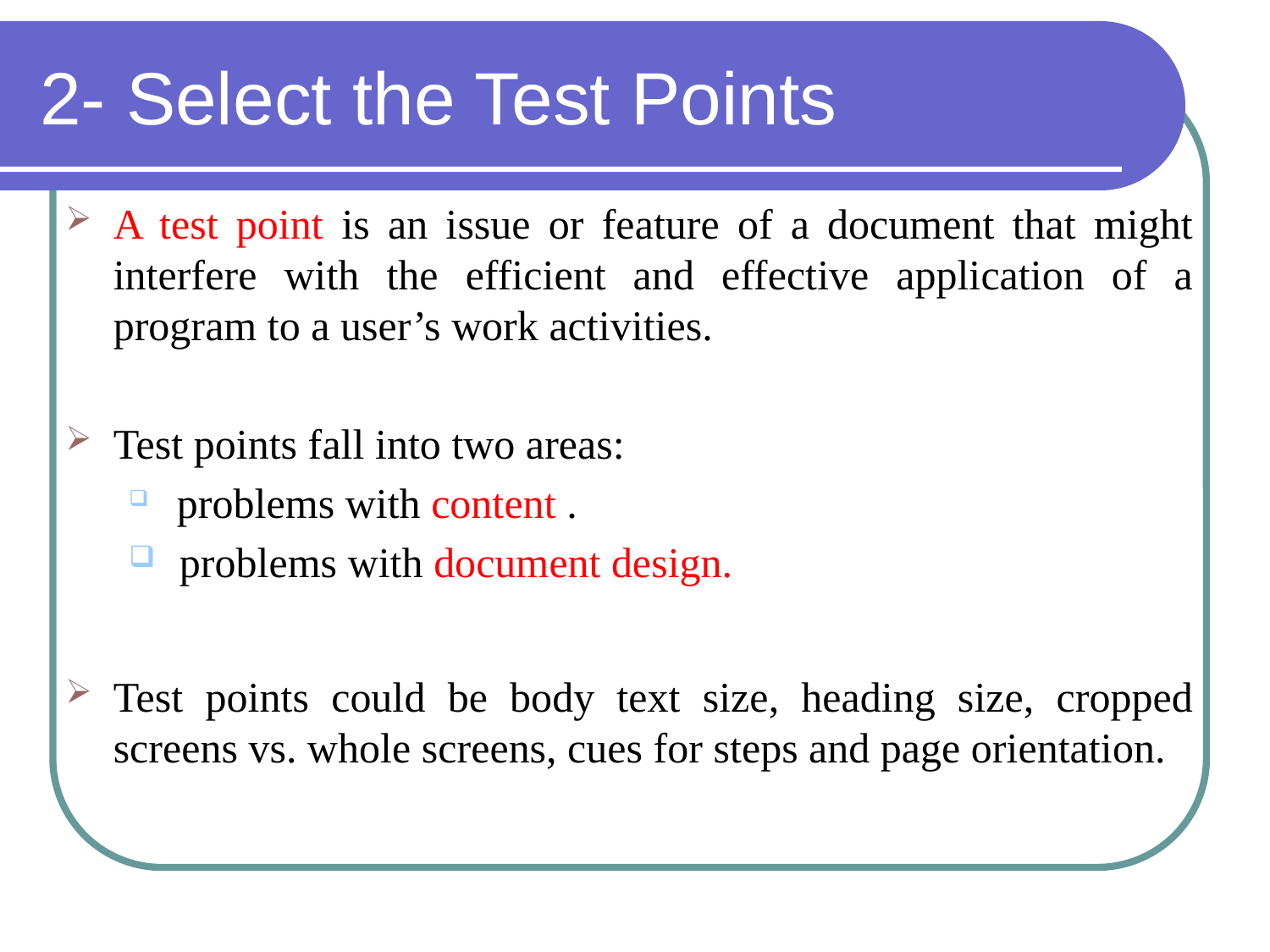

# 2- Select the Test Points
A test point is an issue or feature of a document that might interfere with the efficient and effective application of a program to a user’s work activities.

Test points fall into two areas:
 problems with content .
 problems with document design.

Test points could be body text size, heading size, cropped screens vs. whole screens, cues for steps and page orientation.